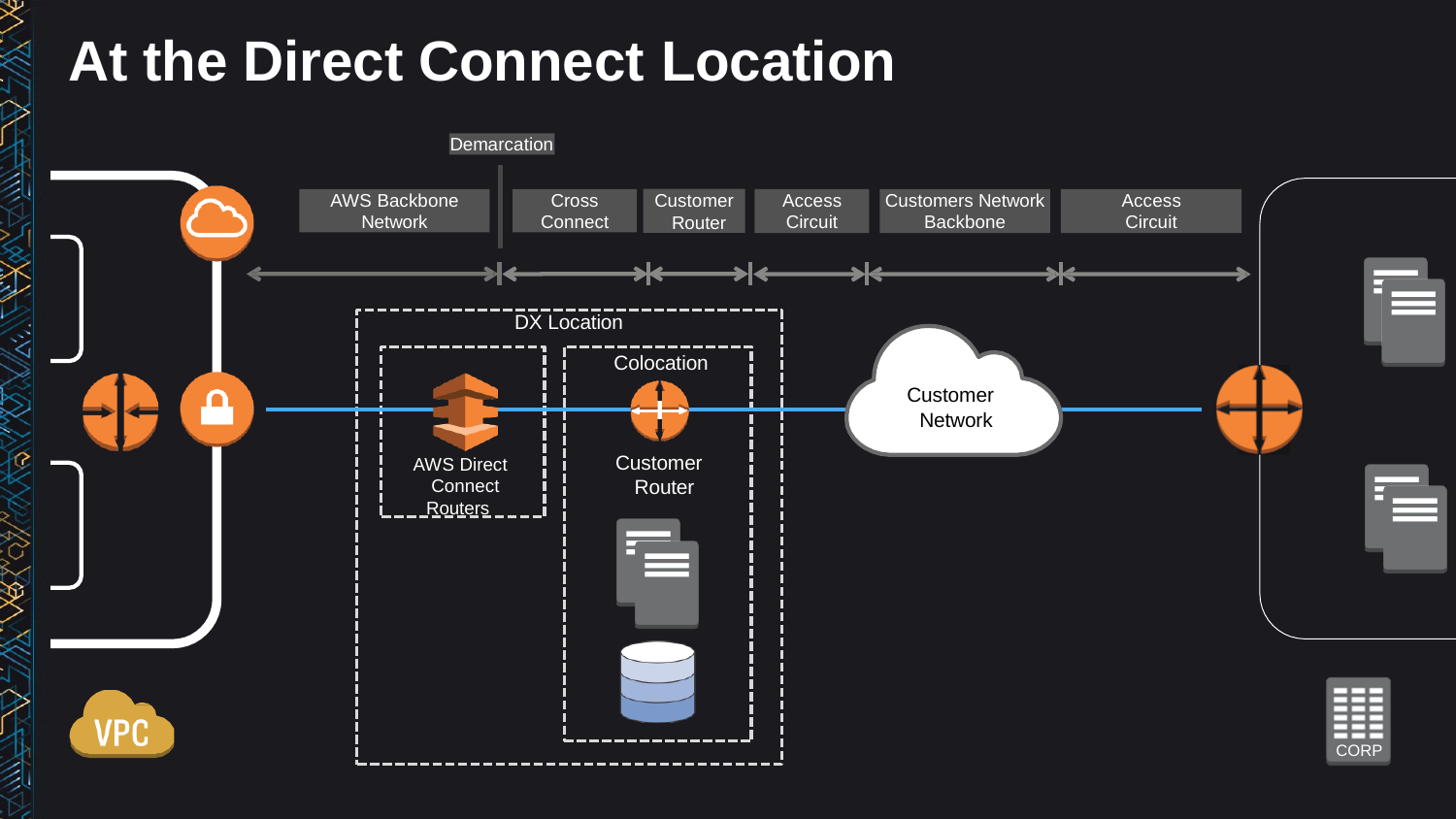

# At the Direct Connect Location
Demarcation

Access
Circuit
Customers Network
Backbone
Access
Circuit

AWS Backbone
Network
Cross
Connect
Customer  Router

DX Location
Colocation

Customer  Network
Customer  Router
AWS Direct  Connect  Routers

CORP